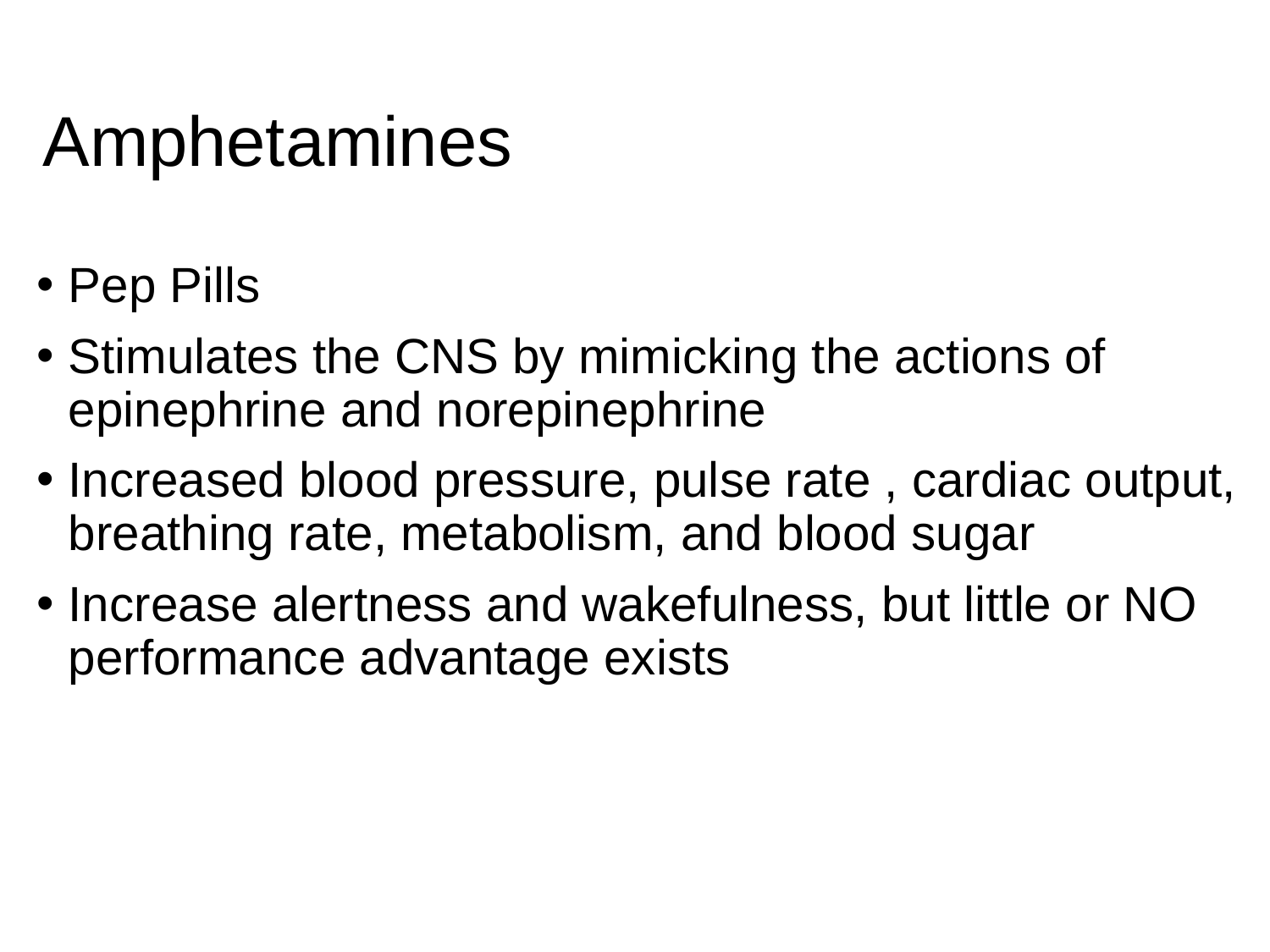

# Amphetamines
Pep Pills
Stimulates the CNS by mimicking the actions of epinephrine and norepinephrine
Increased blood pressure, pulse rate , cardiac output, breathing rate, metabolism, and blood sugar
Increase alertness and wakefulness, but little or NO performance advantage exists